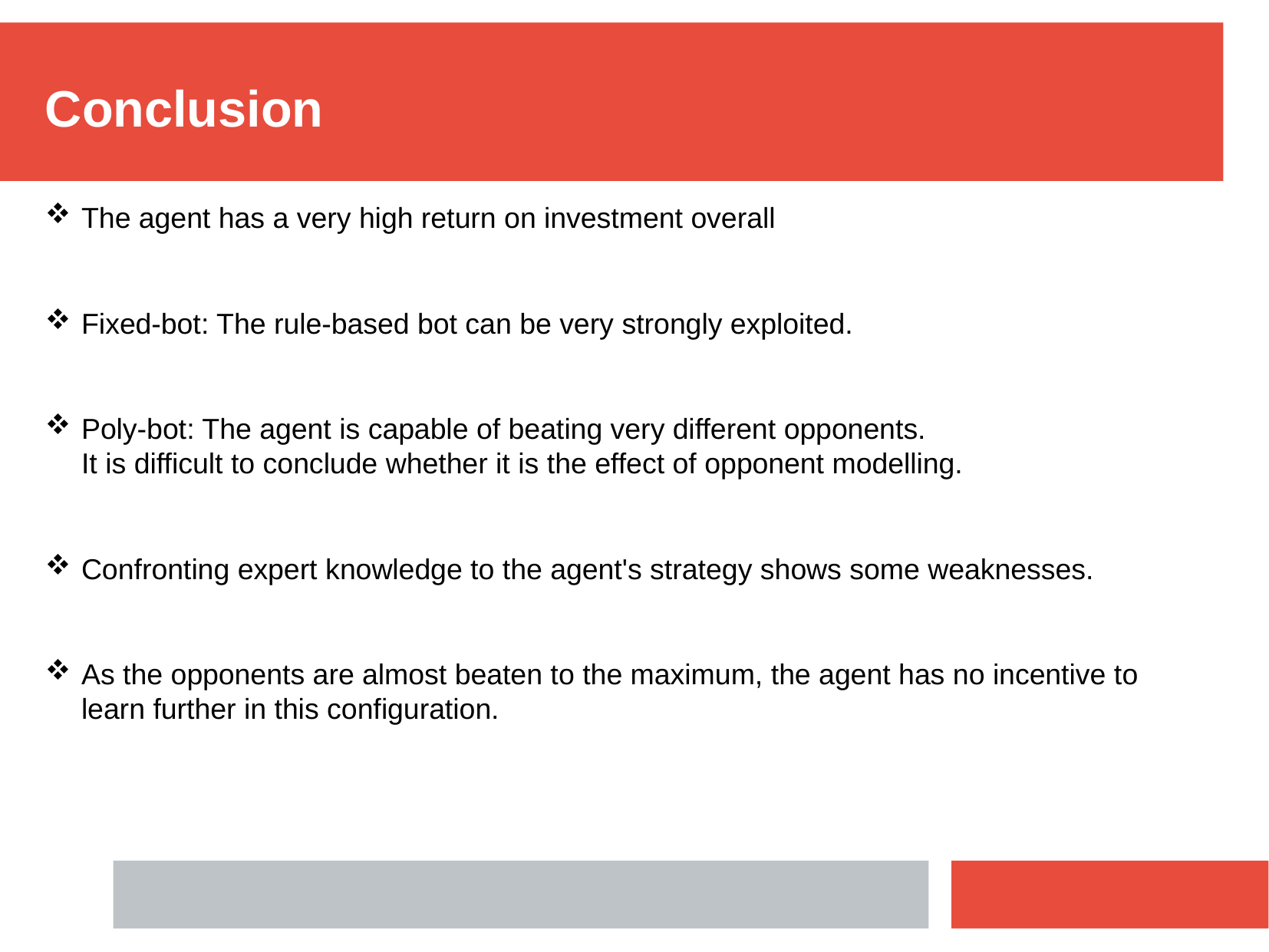

Conclusion

The agent has a very high return on investment overall

Fixed-bot: The rule-based bot can be very strongly exploited.

Poly-bot: The agent is capable of beating very different opponents.
It is difficult to conclude whether it is the effect of opponent modelling.

Confronting expert knowledge to the agent's strategy shows some weaknesses.

As the opponents are almost beaten to the maximum, the agent has no incentive to learn further in this configuration.